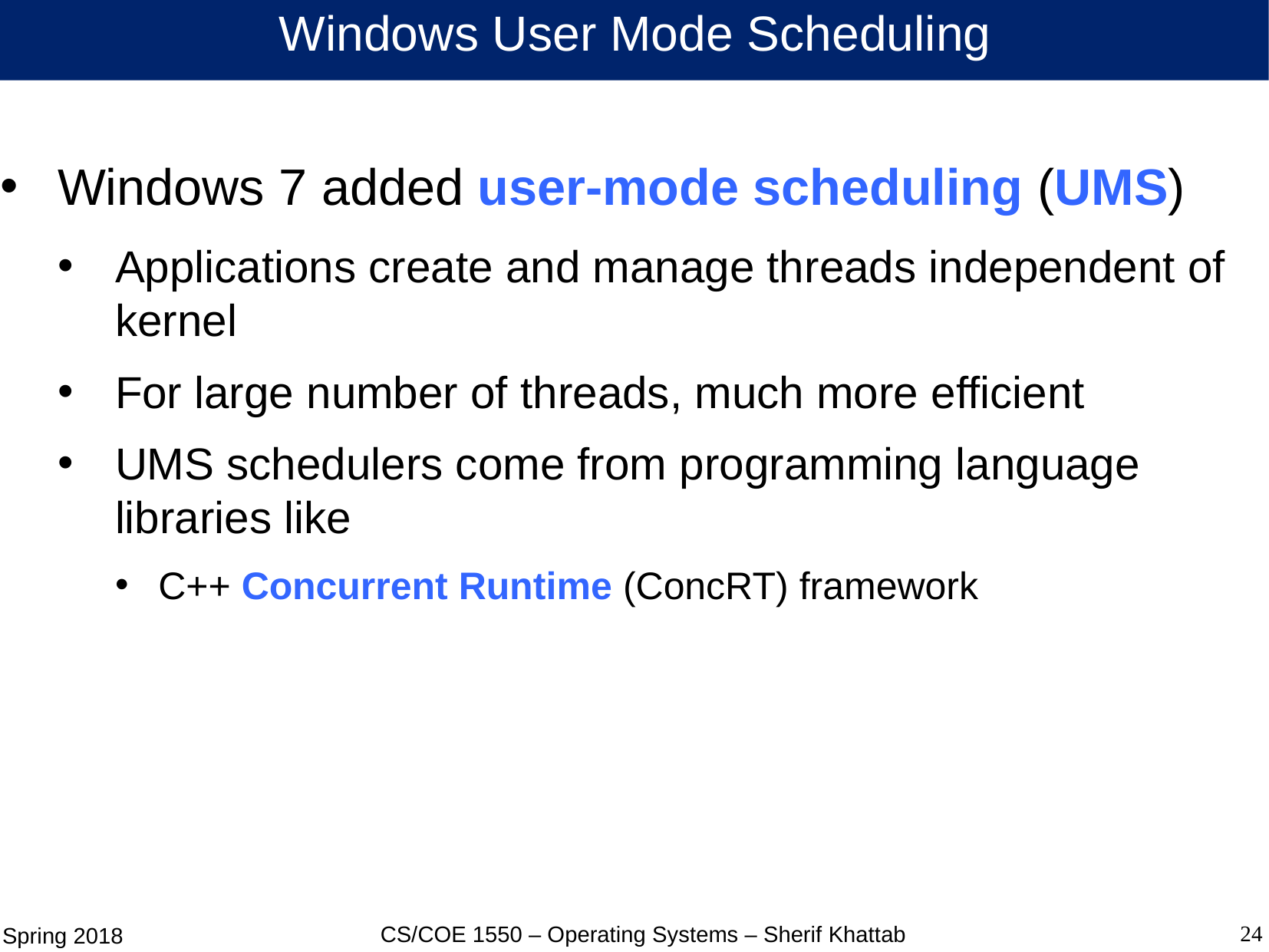

# Windows User Mode Scheduling

Windows 7 added user-mode scheduling (UMS)
Applications create and manage threads independent of kernel
For large number of threads, much more efficient
UMS schedulers come from programming language libraries like
C++ Concurrent Runtime (ConcRT) framework
24
CS/COE 1550 – Operating Systems – Sherif Khattab
Spring 2018